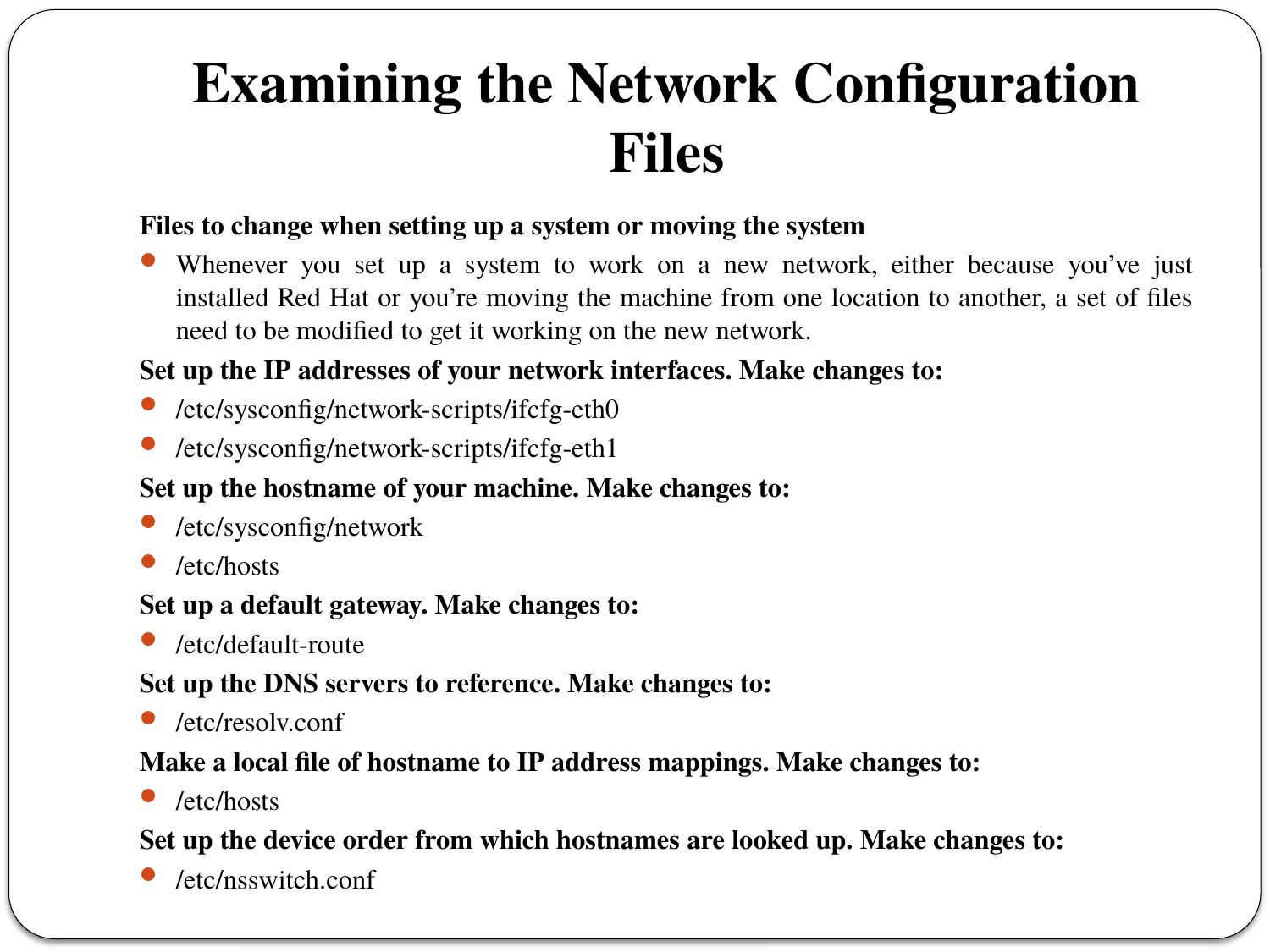

# Examining the Network Configuration Files
Files to change when setting up a system or moving the system
Whenever you set up a system to work on a new network, either because you’ve just installed Red Hat or you’re moving the machine from one location to another, a set of files need to be modified to get it working on the new network.
Set up the IP addresses of your network interfaces. Make changes to:
/etc/sysconfig/network-scripts/ifcfg-eth0
/etc/sysconfig/network-scripts/ifcfg-eth1
Set up the hostname of your machine. Make changes to:
/etc/sysconfig/network
/etc/hosts
Set up a default gateway. Make changes to:
/etc/default-route
Set up the DNS servers to reference. Make changes to:
/etc/resolv.conf
Make a local file of hostname to IP address mappings. Make changes to:
/etc/hosts
Set up the device order from which hostnames are looked up. Make changes to:
/etc/nsswitch.conf